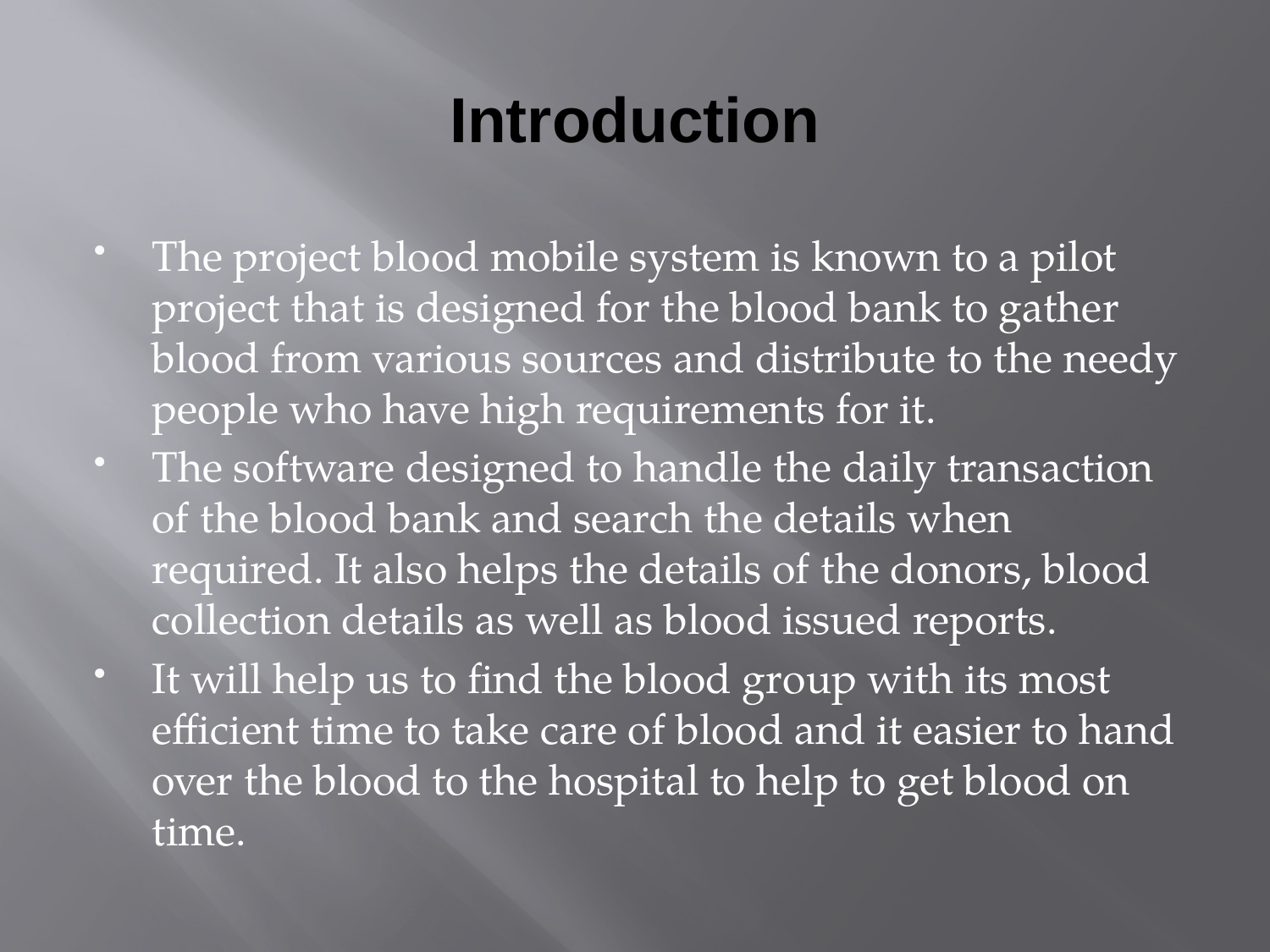

# Introduction
The project blood mobile system is known to a pilot project that is designed for the blood bank to gather blood from various sources and distribute to the needy people who have high requirements for it.
The software designed to handle the daily transaction of the blood bank and search the details when required. It also helps the details of the donors, blood collection details as well as blood issued reports.
It will help us to find the blood group with its most efficient time to take care of blood and it easier to hand over the blood to the hospital to help to get blood on time.